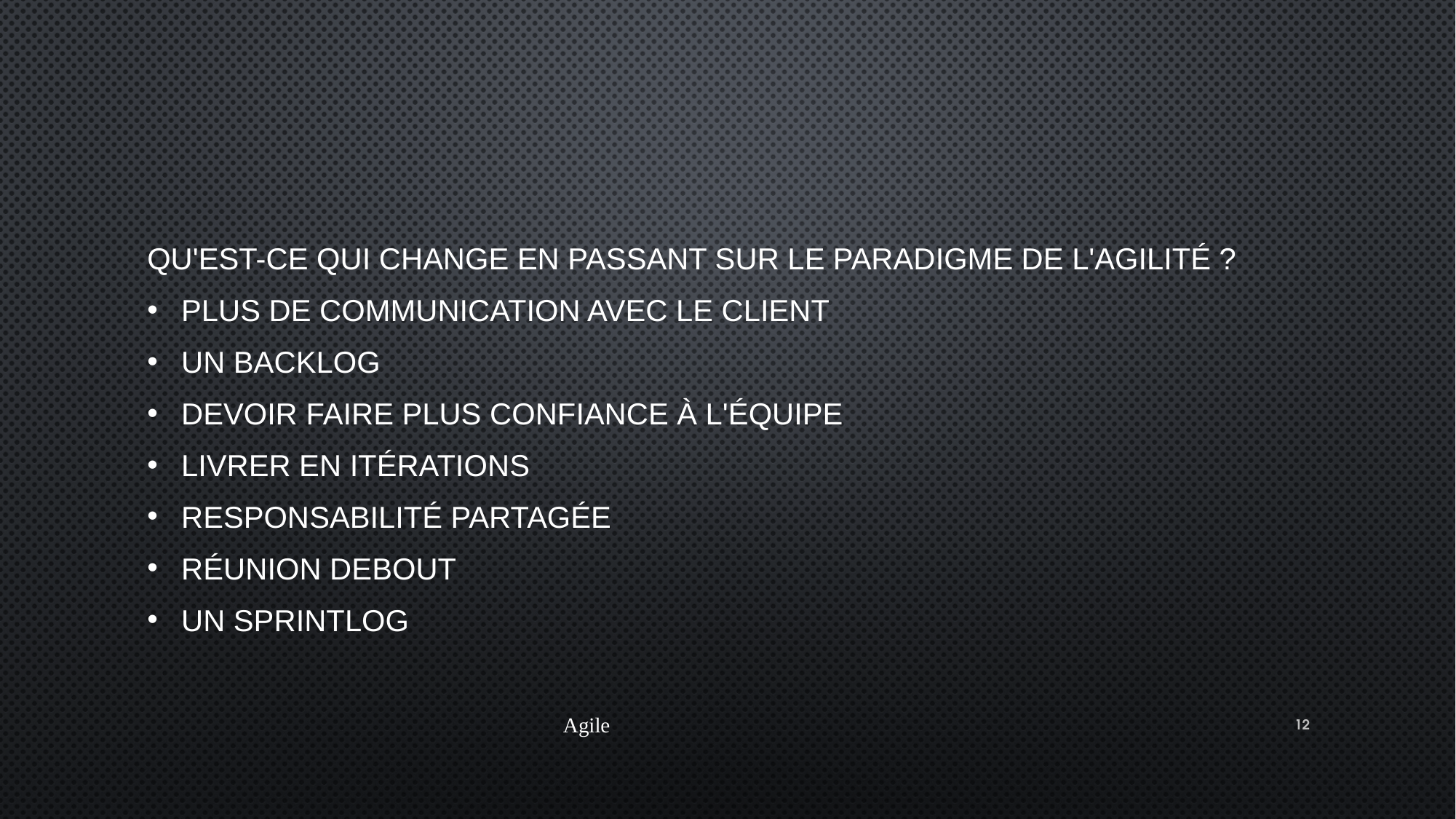

Qu'est-ce qui change en passant sur le paradigme de l'agilité ?
Plus de communication avec le client
Un Backlog
Devoir faire plus confiance à l'équipe
Livrer en itérations
Responsabilité partagée
Réunion debout
Un Sprintlog
Agile
12